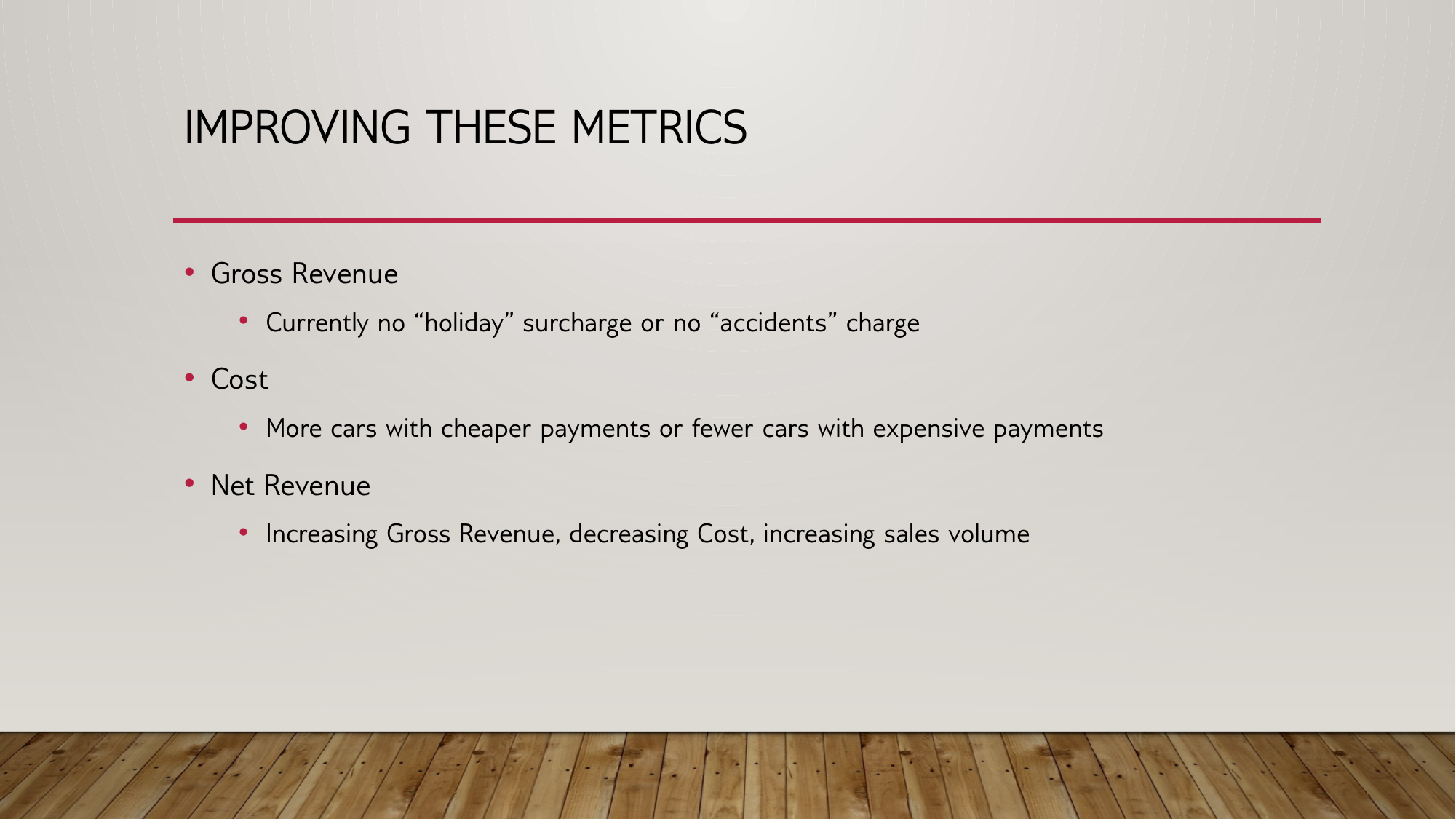

# Improving These Metrics
Gross Revenue
Currently no “holiday” surcharge or no “accidents” charge
Cost
More cars with cheaper payments or fewer cars with expensive payments
Net Revenue
Increasing Gross Revenue, decreasing Cost, increasing sales volume